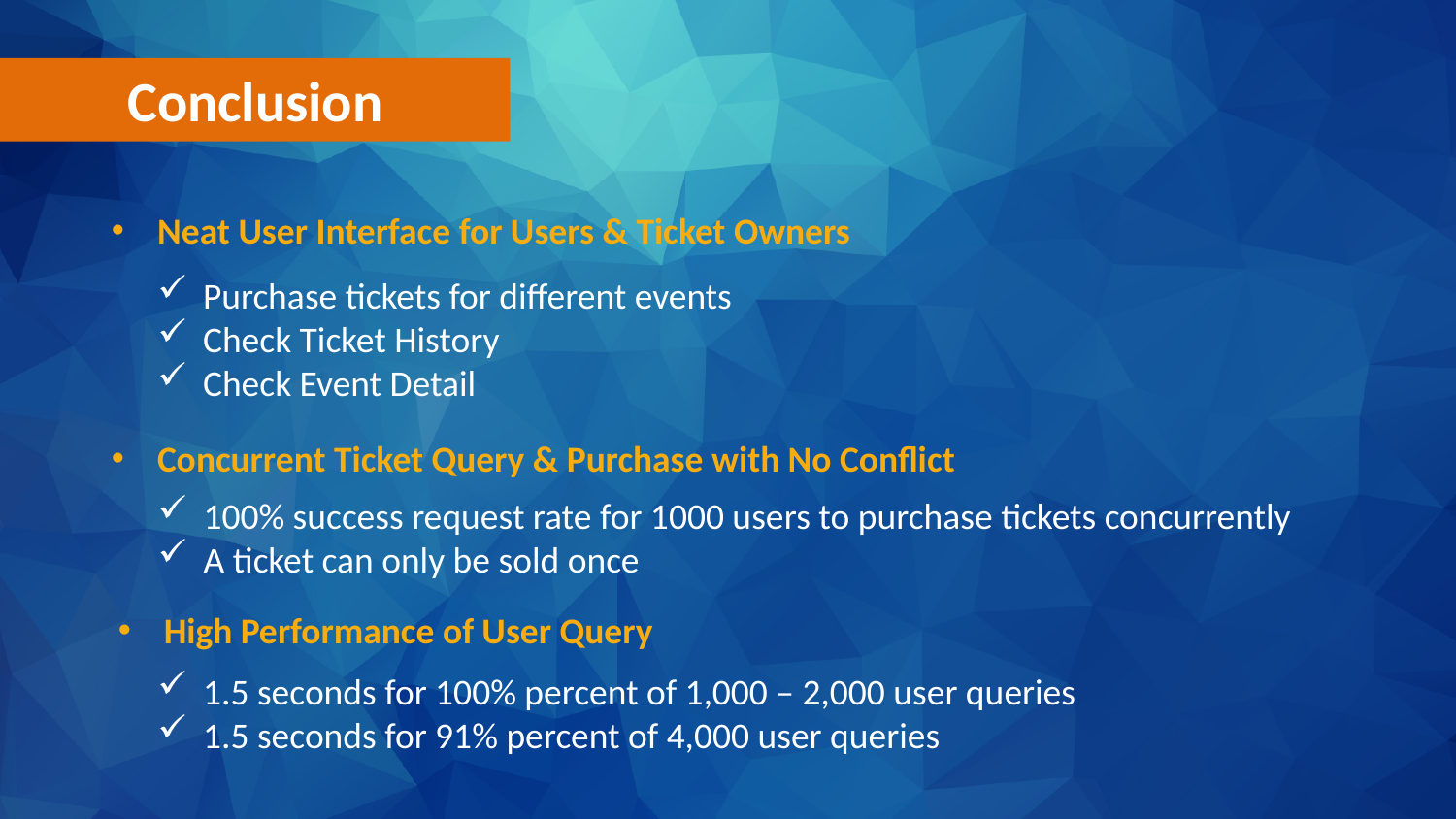

Conclusion
Neat User Interface for Users & Ticket Owners

Purchase tickets for different events
Check Ticket History
Check Event Detail
Concurrent Ticket Query & Purchase with No Conflict
100% success request rate for 1000 users to purchase tickets concurrently
A ticket can only be sold once
High Performance of User Query
1.5 seconds for 100% percent of 1,000 – 2,000 user queries
1.5 seconds for 91% percent of 4,000 user queries